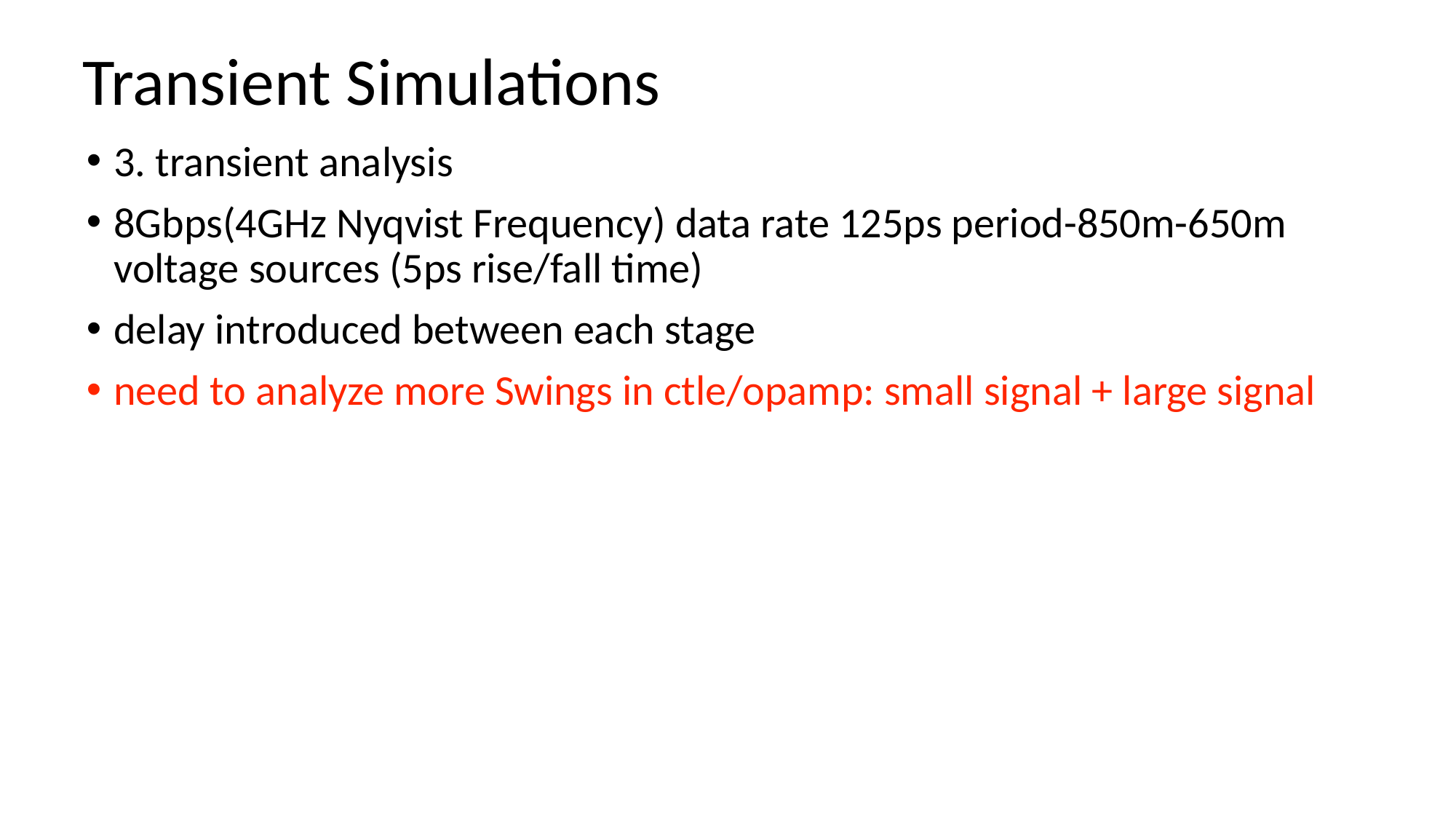

# Transient Simulations
3. transient analysis
8Gbps(4GHz Nyqvist Frequency) data rate 125ps period-850m-650m voltage sources (5ps rise/fall time)
delay introduced between each stage
need to analyze more Swings in ctle/opamp: small signal + large signal